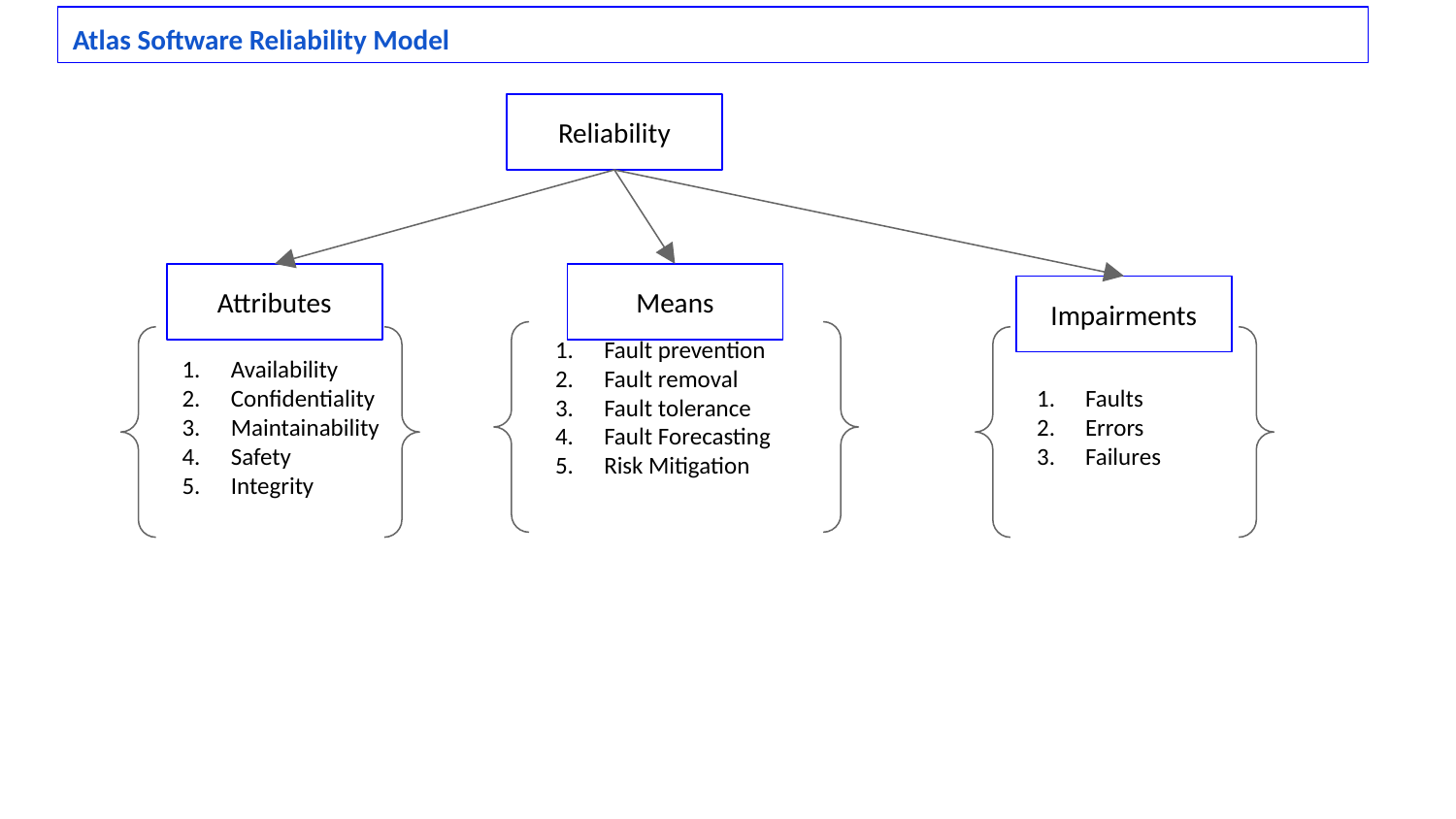

# Atlas Software Reliability Model
Reliability
Attributes
Means
Impairments
Fault prevention
Fault removal
Fault tolerance
Fault Forecasting
Risk Mitigation

Availability
Confidentiality
Maintainability
Safety
Integrity

Faults
Errors
Failures